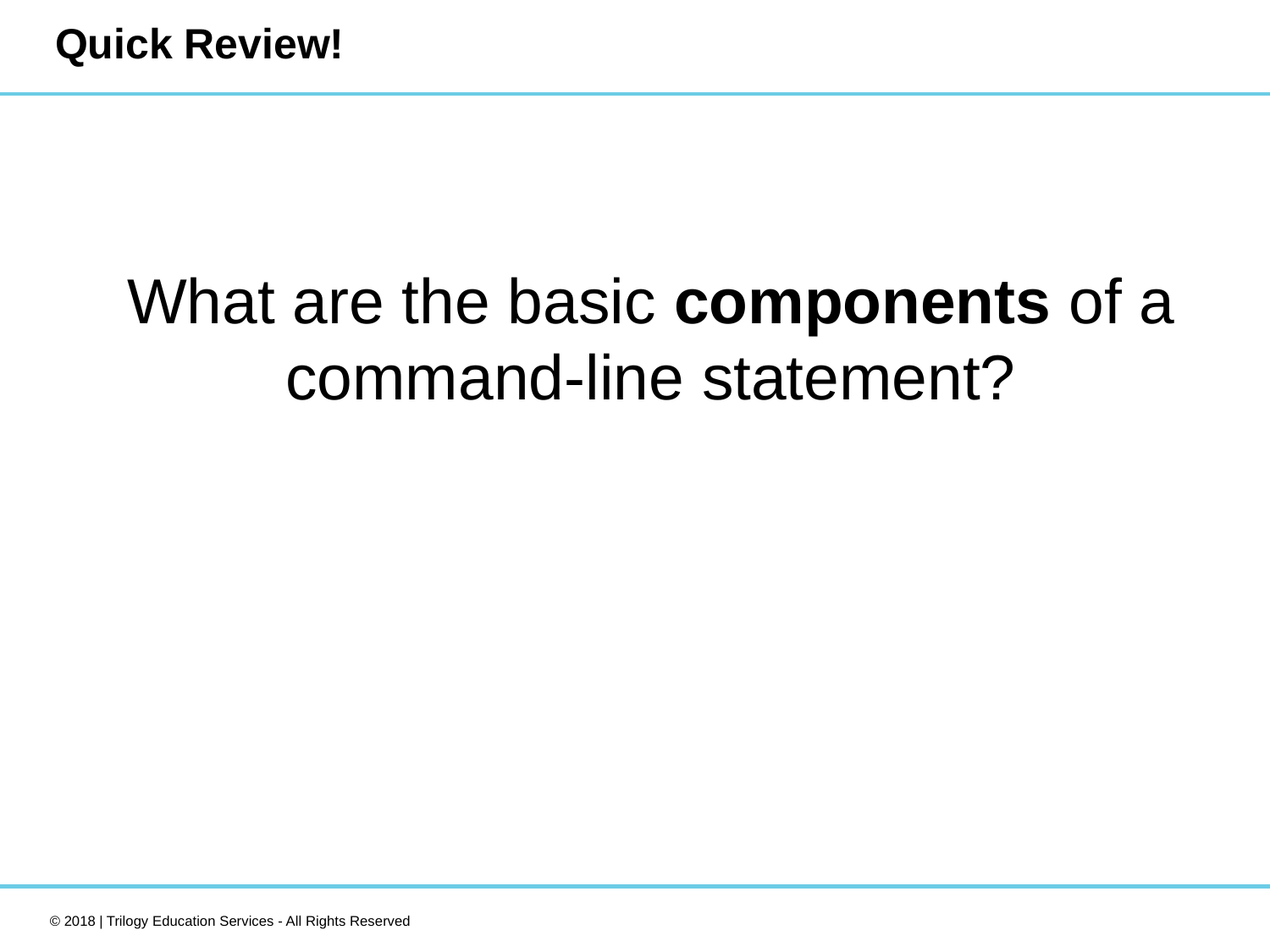

# Quick Review!
What are the basic components of a command-line statement?